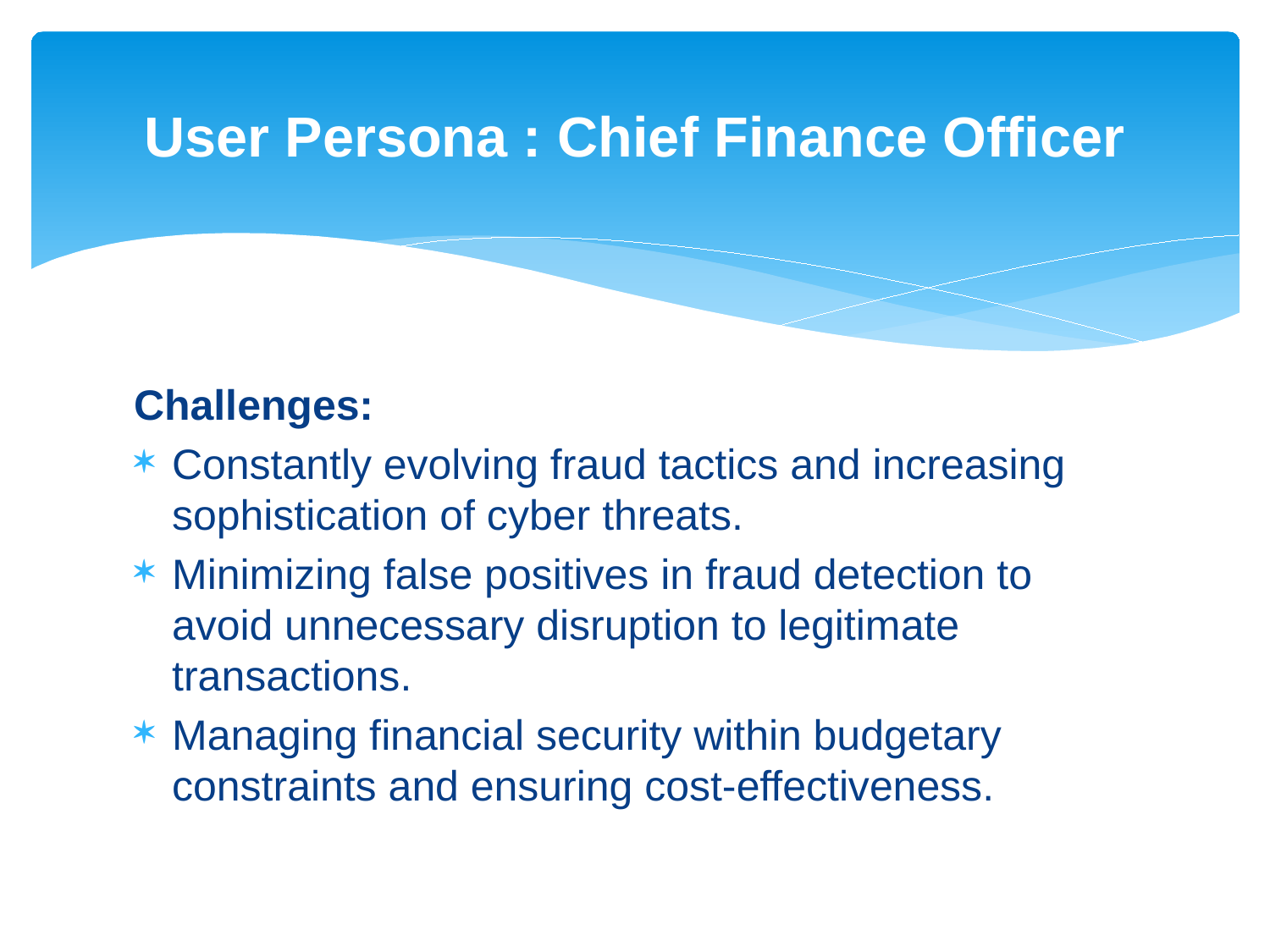

# User Persona : Chief Finance Officer
Challenges:
Constantly evolving fraud tactics and increasing sophistication of cyber threats.
Minimizing false positives in fraud detection to avoid unnecessary disruption to legitimate transactions.
Managing financial security within budgetary constraints and ensuring cost-effectiveness.